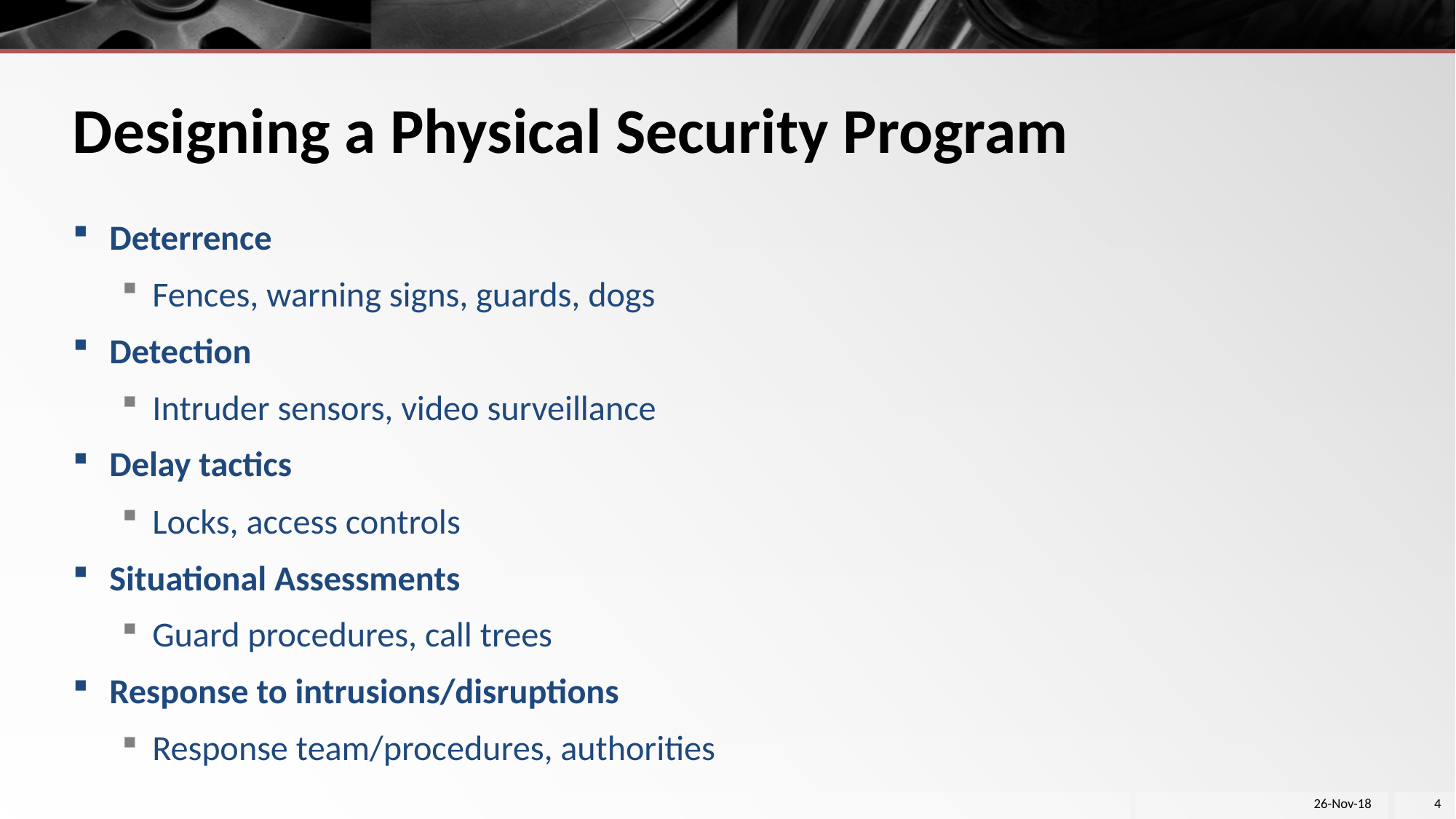

# Designing a Physical Security Program
Deterrence
Fences, warning signs, guards, dogs
Detection
Intruder sensors, video surveillance
Delay tactics
Locks, access controls
Situational Assessments
Guard procedures, call trees
Response to intrusions/disruptions
Response team/procedures, authorities
26-Nov-18
4